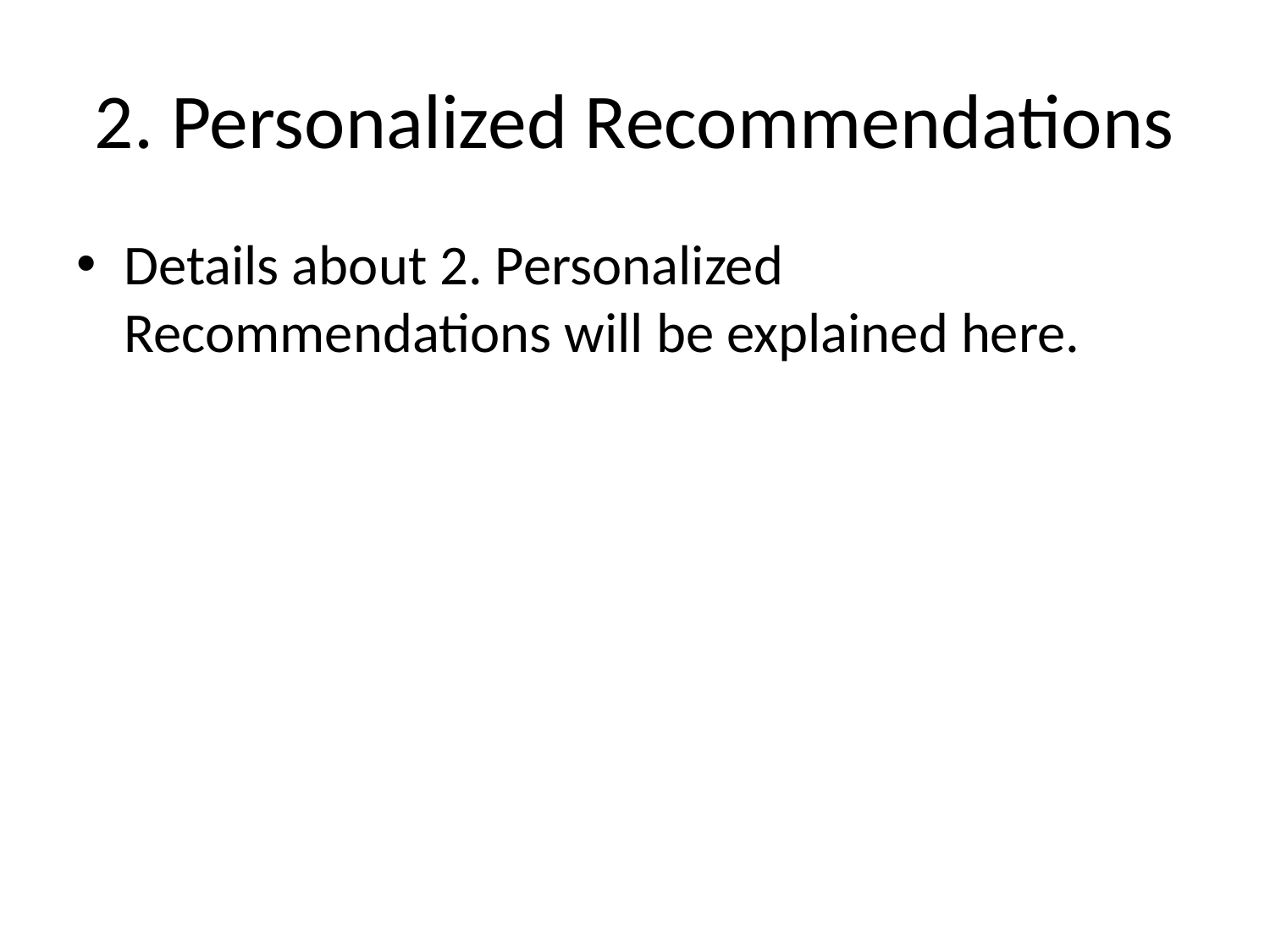

# 2. Personalized Recommendations
Details about 2. Personalized Recommendations will be explained here.